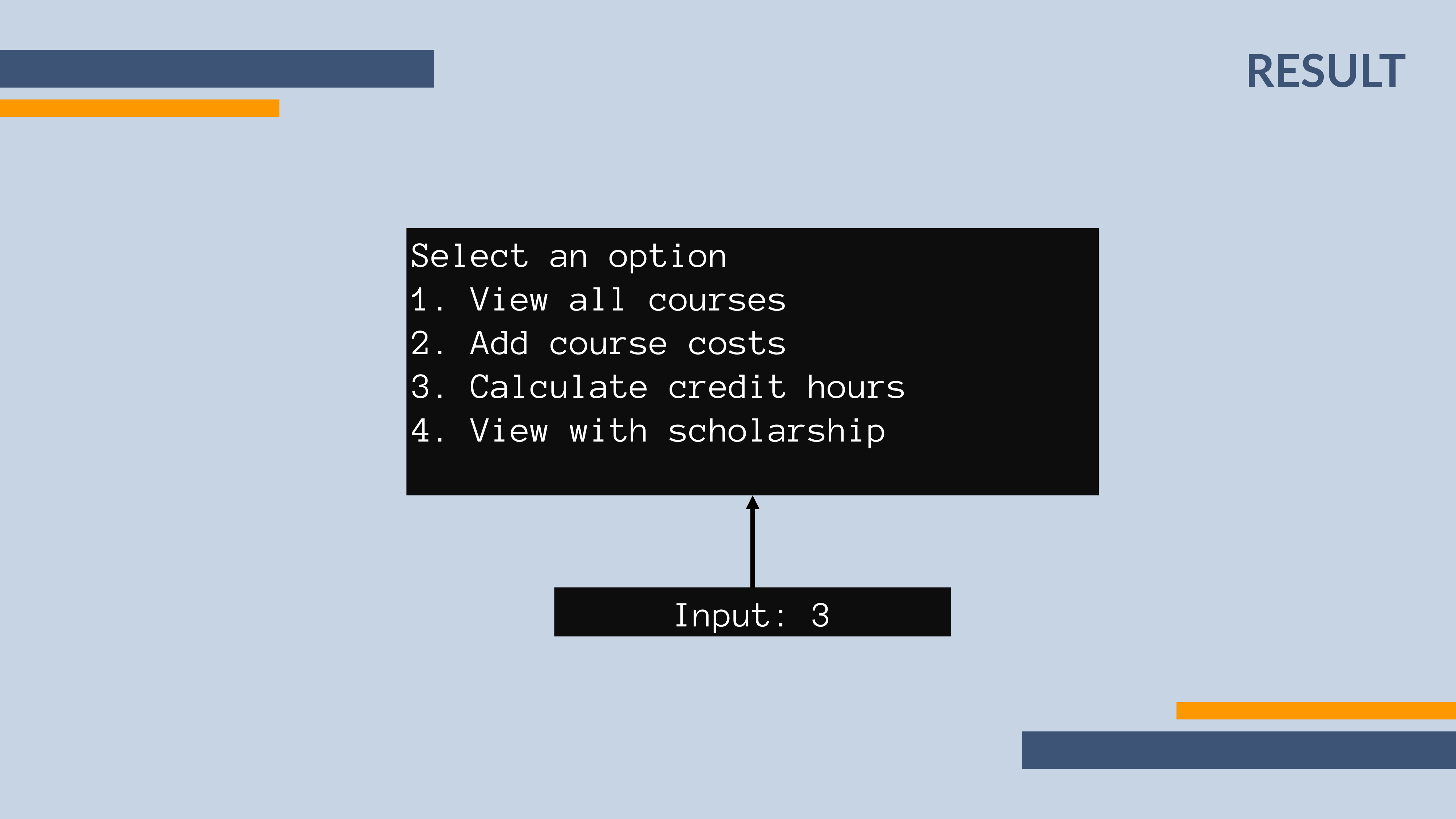

RESULT

Select an option
1. View all courses
2. Add course costs
3. Calculate credit hours
4. View with scholarship

Input: 3